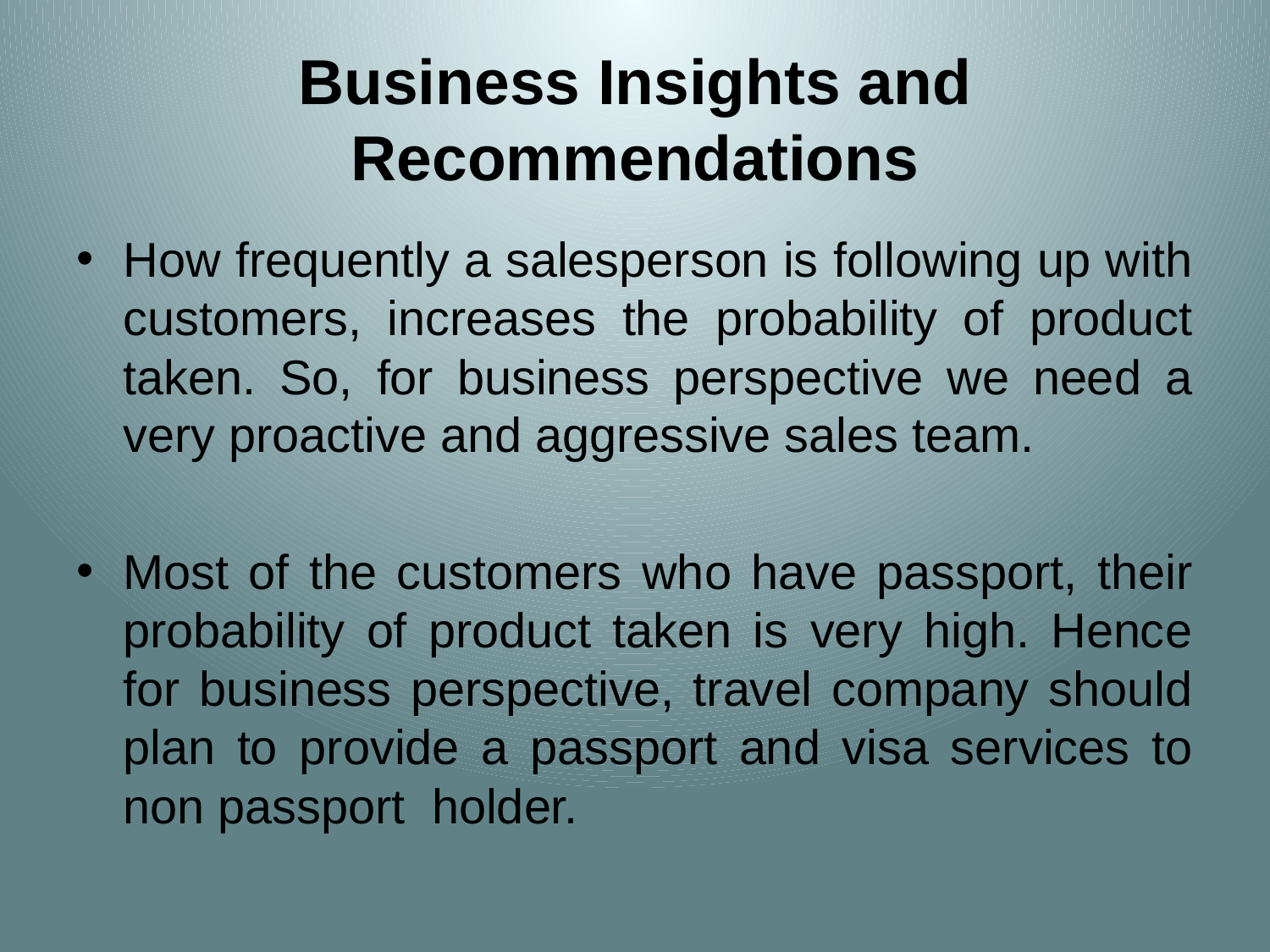

# Business Insights and Recommendations
How frequently a salesperson is following up with customers, increases the probability of product taken. So, for business perspective we need a very proactive and aggressive sales team.

Most of the customers who have passport, their probability of product taken is very high. Hence for business perspective, travel company should plan to provide a passport and visa services to non passport  holder.